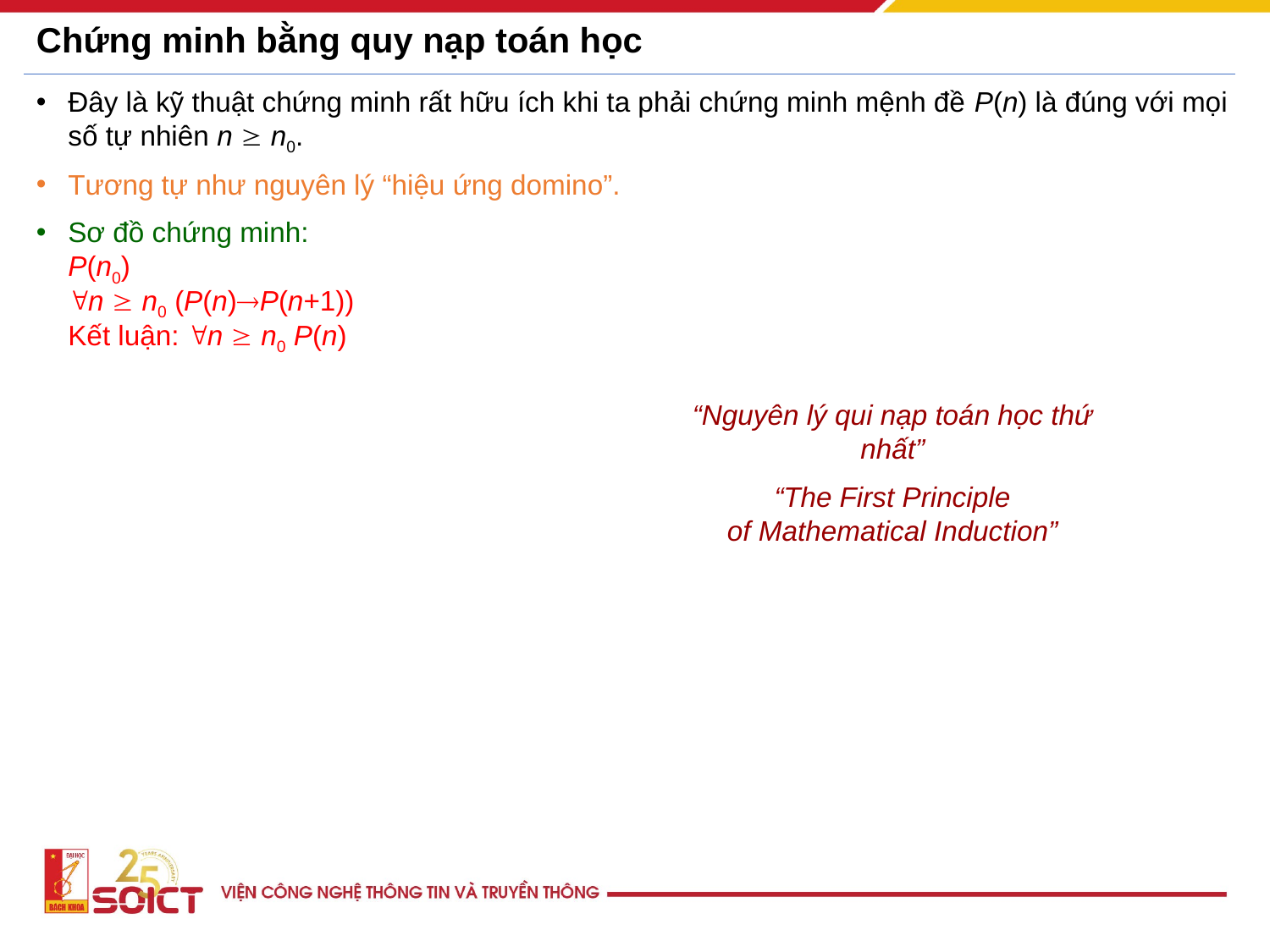

Chứng minh bằng quy nạp toán học
 (P ⇒ Q) ⇔ (¬Q ⇒ ¬P)
Đây là kỹ thuật chứng minh rất hữu ích khi ta phải chứng minh mệnh đề P(n) là đúng với mọi số tự nhiên n ≥ n0.
Tương tự như nguyên lý “hiệu ứng domino”.
Sơ đồ chứng minh:
P(n0)
∀n ≥ n0 (P(n)→P(n+1))
Kết luận: ∀n ≥ n0 P(n)
“Nguyên lý qui nạp toán học thứ nhất”
“The First Principle
of Mathematical Induction”